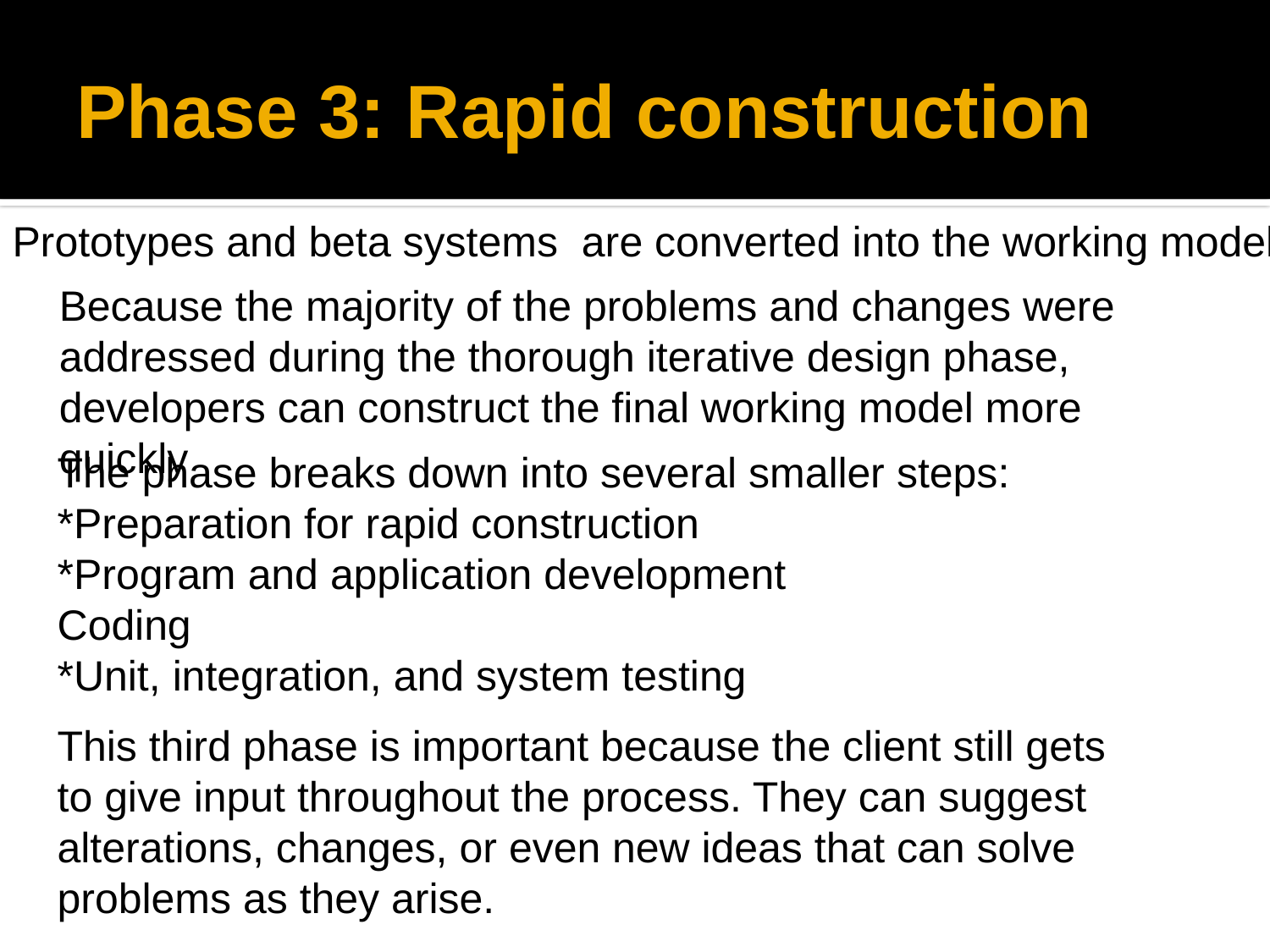

# Phase 3: Rapid construction

    Prototypes and beta systems  are converted into the working model.
Because the majority of the problems and changes were addressed during the thorough iterative design phase, developers can construct the final working model more quickly
The phase breaks down into several smaller steps:
*Preparation for rapid construction
*Program and application development
Coding
*Unit, integration, and system testing
This third phase is important because the client still gets to give input throughout the process. They can suggest alterations, changes, or even new ideas that can solve problems as they arise.